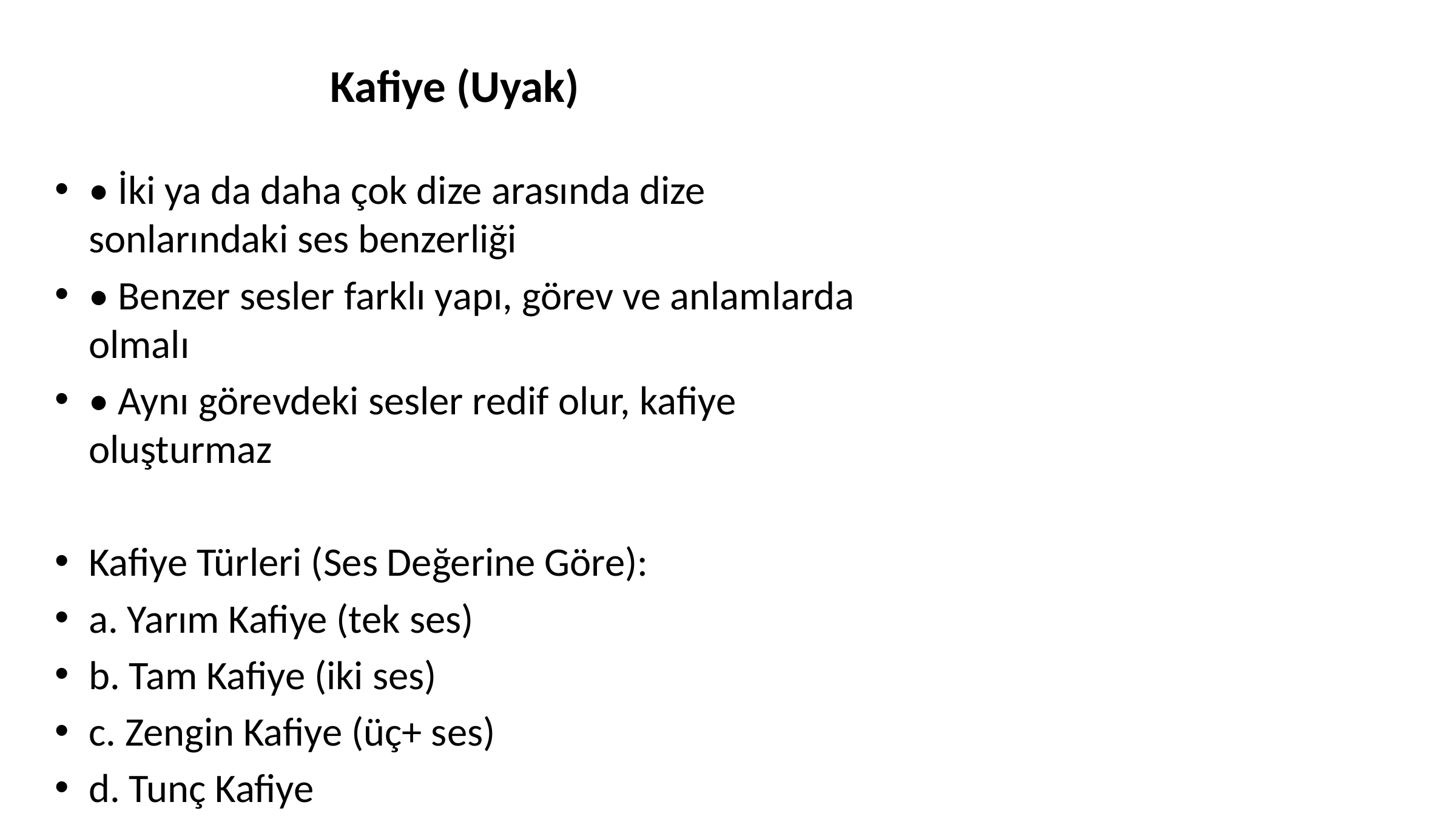

# Kafiye (Uyak)
• İki ya da daha çok dize arasında dize sonlarındaki ses benzerliği
• Benzer sesler farklı yapı, görev ve anlamlarda olmalı
• Aynı görevdeki sesler redif olur, kafiye oluşturmaz

Kafiye Türleri (Ses Değerine Göre):
a. Yarım Kafiye (tek ses)
b. Tam Kafiye (iki ses)
c. Zengin Kafiye (üç+ ses)
d. Tunç Kafiye
e. Cinaslı Kafiye

Kaynak: Siir_Bilgisi_Birlestirilmis.docx - Kafiye Bölümü